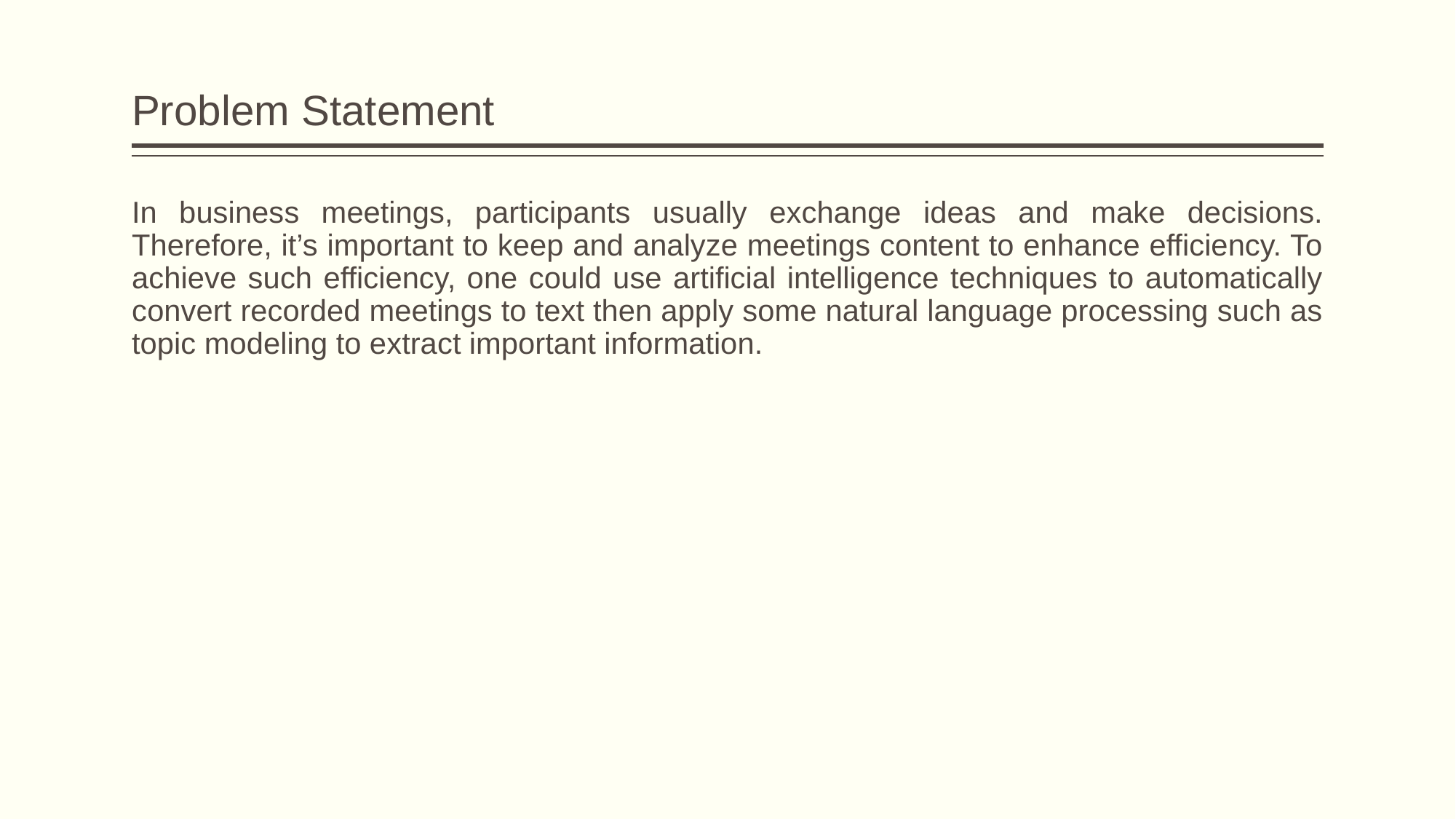

# Problem Statement
In business meetings, participants usually exchange ideas and make decisions. Therefore, it’s important to keep and analyze meetings content to enhance efficiency. To achieve such efficiency, one could use artificial intelligence techniques to automatically convert recorded meetings to text then apply some natural language processing such as topic modeling to extract important information.